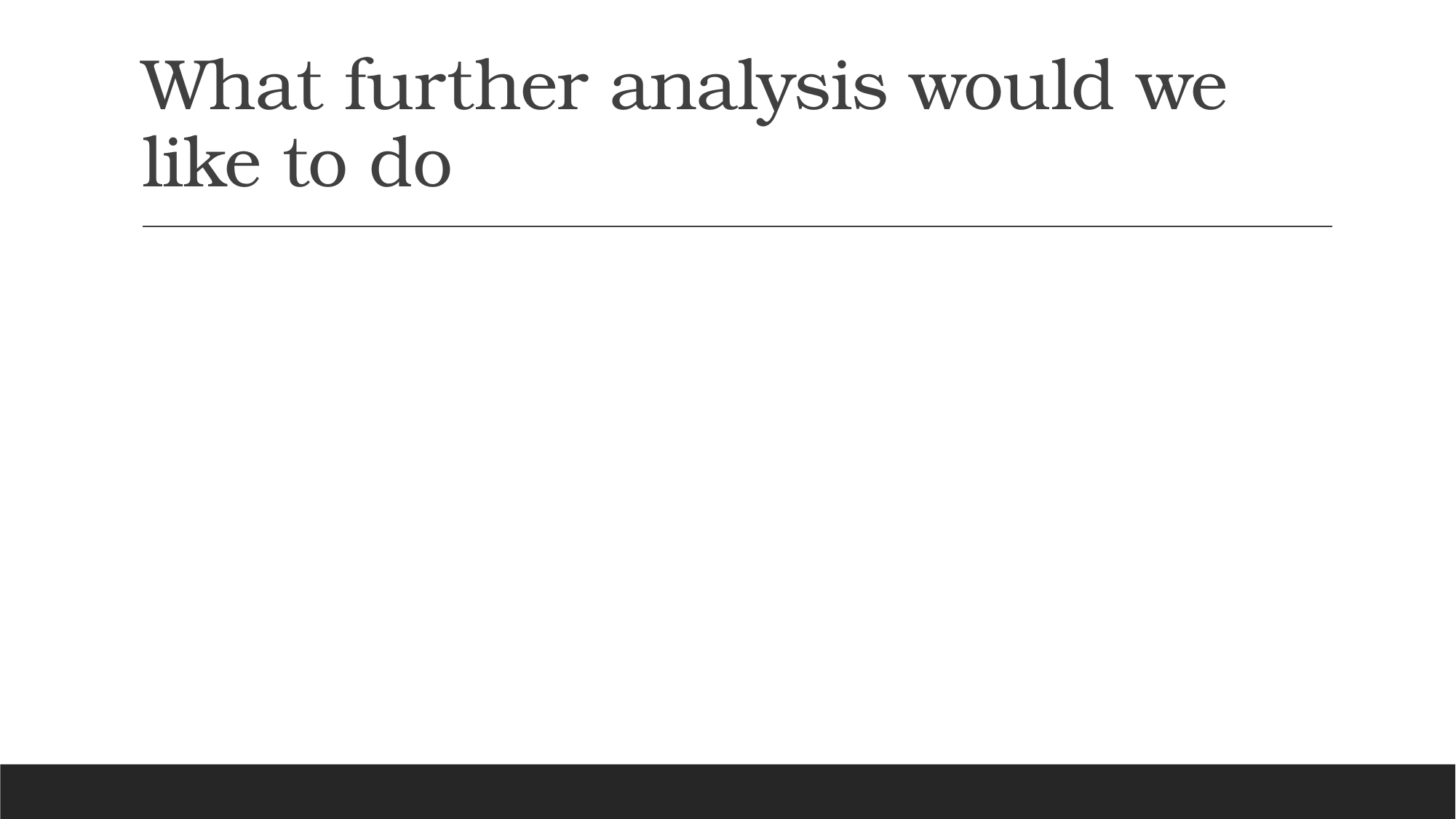

# What further analysis would we like to do